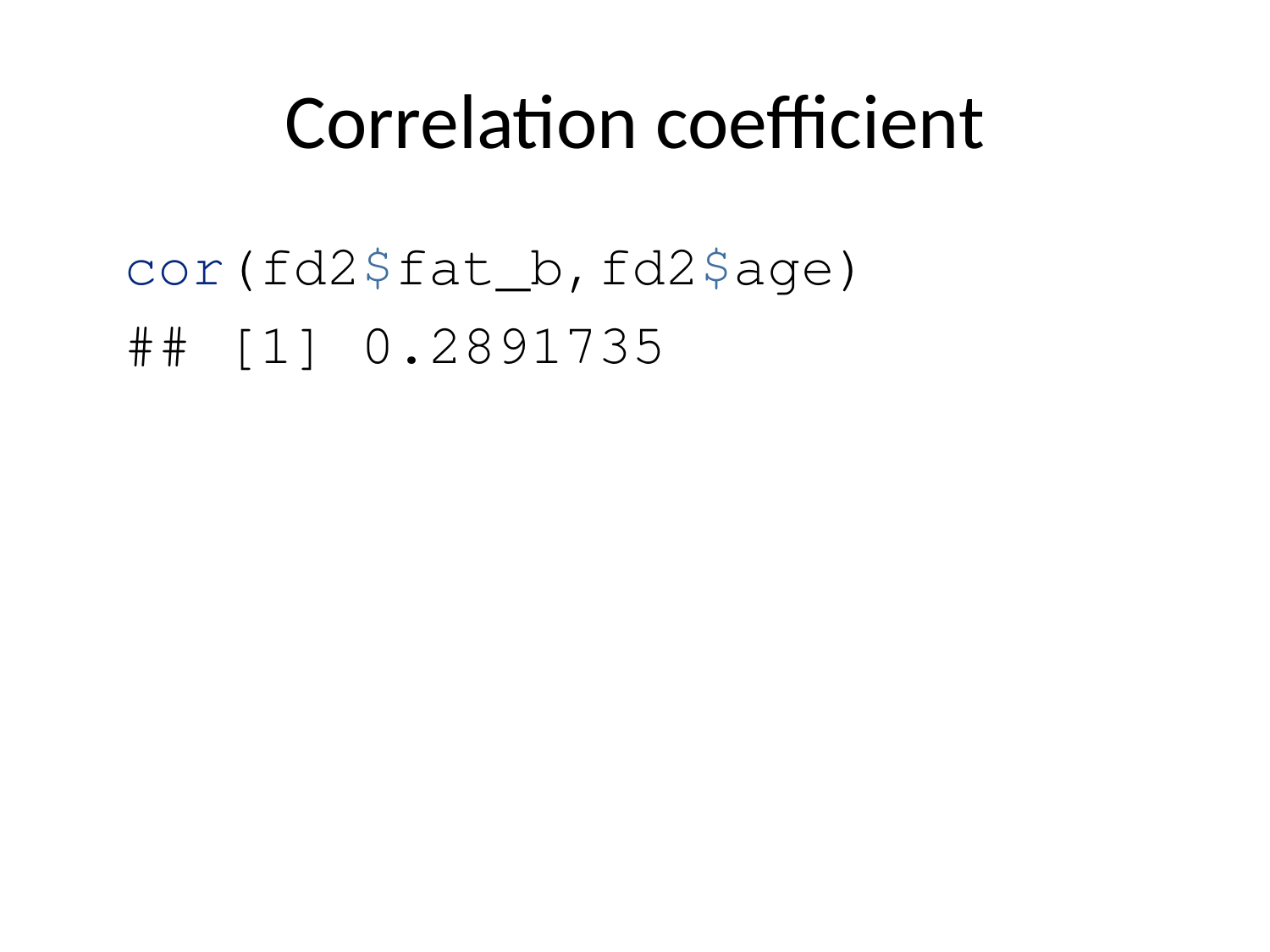

# Correlation coefficient
cor(fd2$fat_b,fd2$age)
## [1] 0.2891735